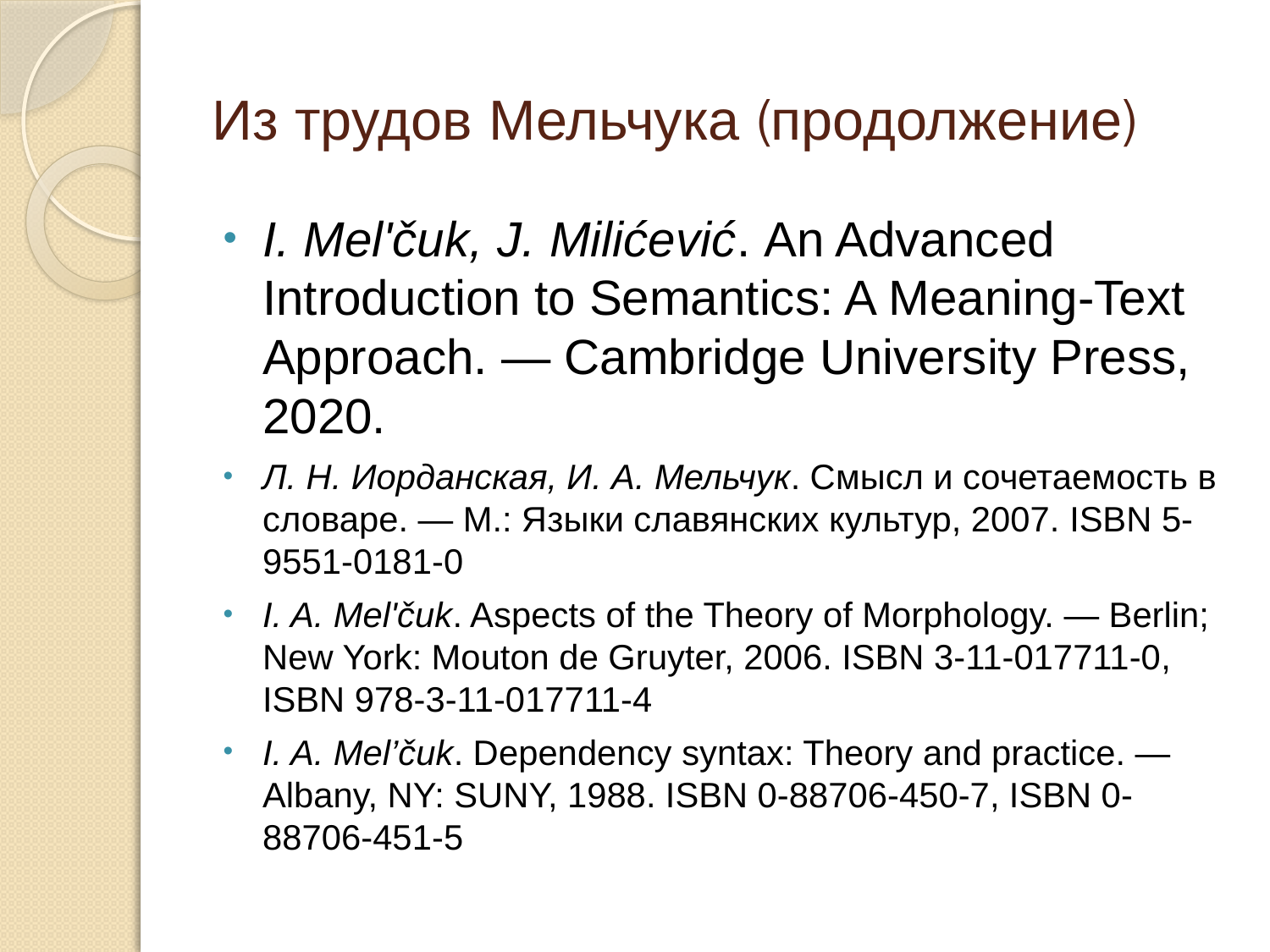

# Из трудов Мельчука (продолжение)
I. Mel'čuk, J. Milićević. An Advanced Introduction to Semantics: A Meaning-Text Approach. — Cambridge University Press, 2020.
Л. Н. Иорданская, И. А. Мельчук. Смысл и сочетаемость в словаре. — М.: Языки славянских культур, 2007. ISBN 5-9551-0181-0
I. A. Mel'čuk. Aspects of the Theory of Morphology. — Berlin; New York: Mouton de Gruyter, 2006. ISBN 3-11-017711-0, ISBN 978-3-11-017711-4
I. A. Mel’čuk. Dependency syntax: Theory and practice. — Albany, NY: SUNY, 1988. ISBN 0-88706-450-7, ISBN 0-88706-451-5